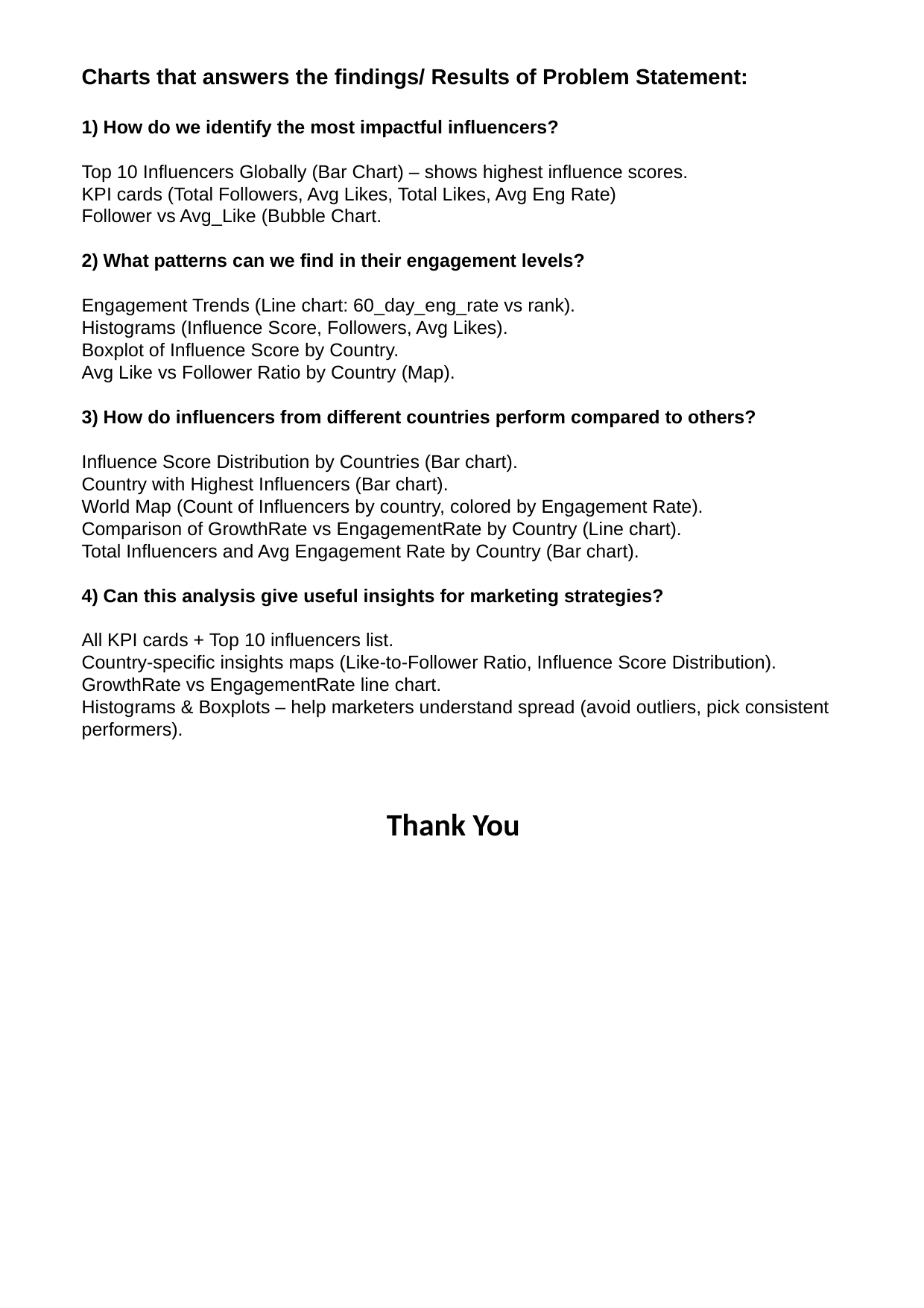

Charts that answers the findings/ Results of Problem Statement:
1) How do we identify the most impactful influencers?

Top 10 Influencers Globally (Bar Chart) – shows highest influence scores.
KPI cards (Total Followers, Avg Likes, Total Likes, Avg Eng Rate)
Follower vs Avg_Like (Bubble Chart.

2) What patterns can we find in their engagement levels?

Engagement Trends (Line chart: 60_day_eng_rate vs rank).
Histograms (Influence Score, Followers, Avg Likes).
Boxplot of Influence Score by Country.
Avg Like vs Follower Ratio by Country (Map).

3) How do influencers from different countries perform compared to others?

Influence Score Distribution by Countries (Bar chart).
Country with Highest Influencers (Bar chart).
World Map (Count of Influencers by country, colored by Engagement Rate).
Comparison of GrowthRate vs EngagementRate by Country (Line chart).
Total Influencers and Avg Engagement Rate by Country (Bar chart).

4) Can this analysis give useful insights for marketing strategies?

All KPI cards + Top 10 influencers list.
Country-specific insights maps (Like-to-Follower Ratio, Influence Score Distribution).
GrowthRate vs EngagementRate line chart.
Histograms & Boxplots – help marketers understand spread (avoid outliers, pick consistent performers).
Thank You